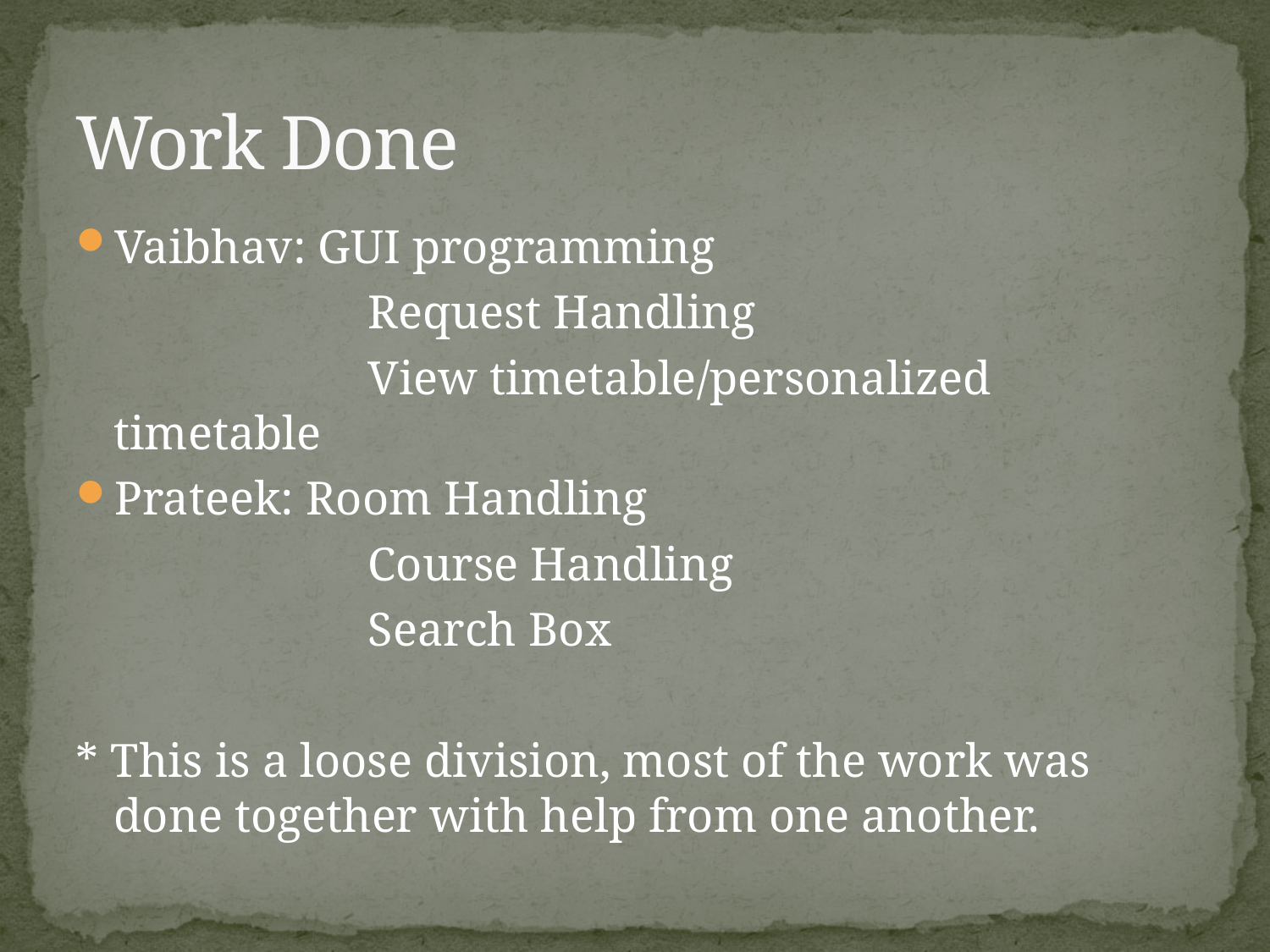

# Work Done
Vaibhav: GUI programming
 			Request Handling
	  		View timetable/personalized timetable
Prateek: Room Handling
			Course Handling
			Search Box

* This is a loose division, most of the work was done together with help from one another.